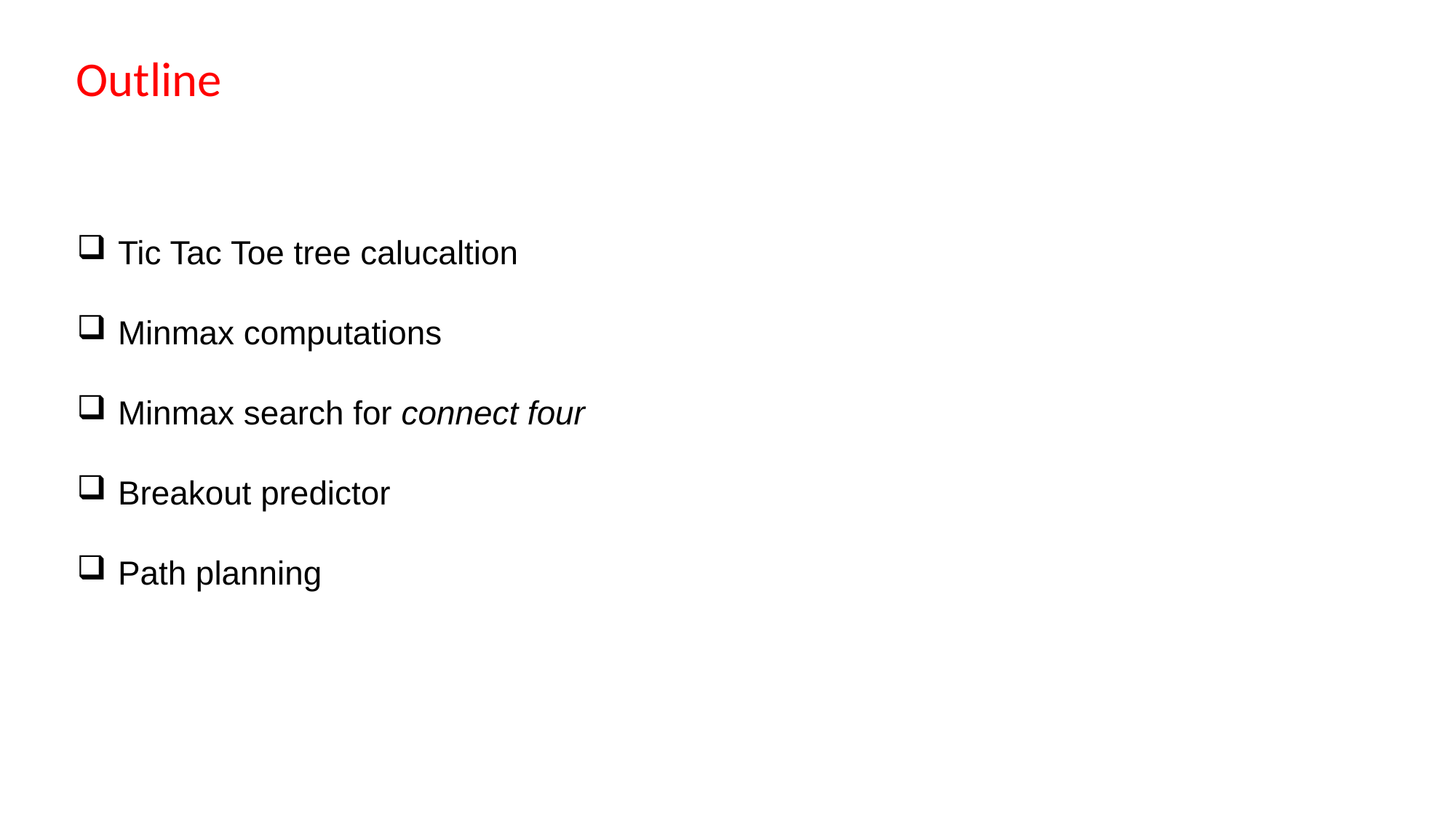

Outline

Tic Tac Toe tree calucaltion
Minmax computations
Minmax search for connect four
Breakout predictor
Path planning